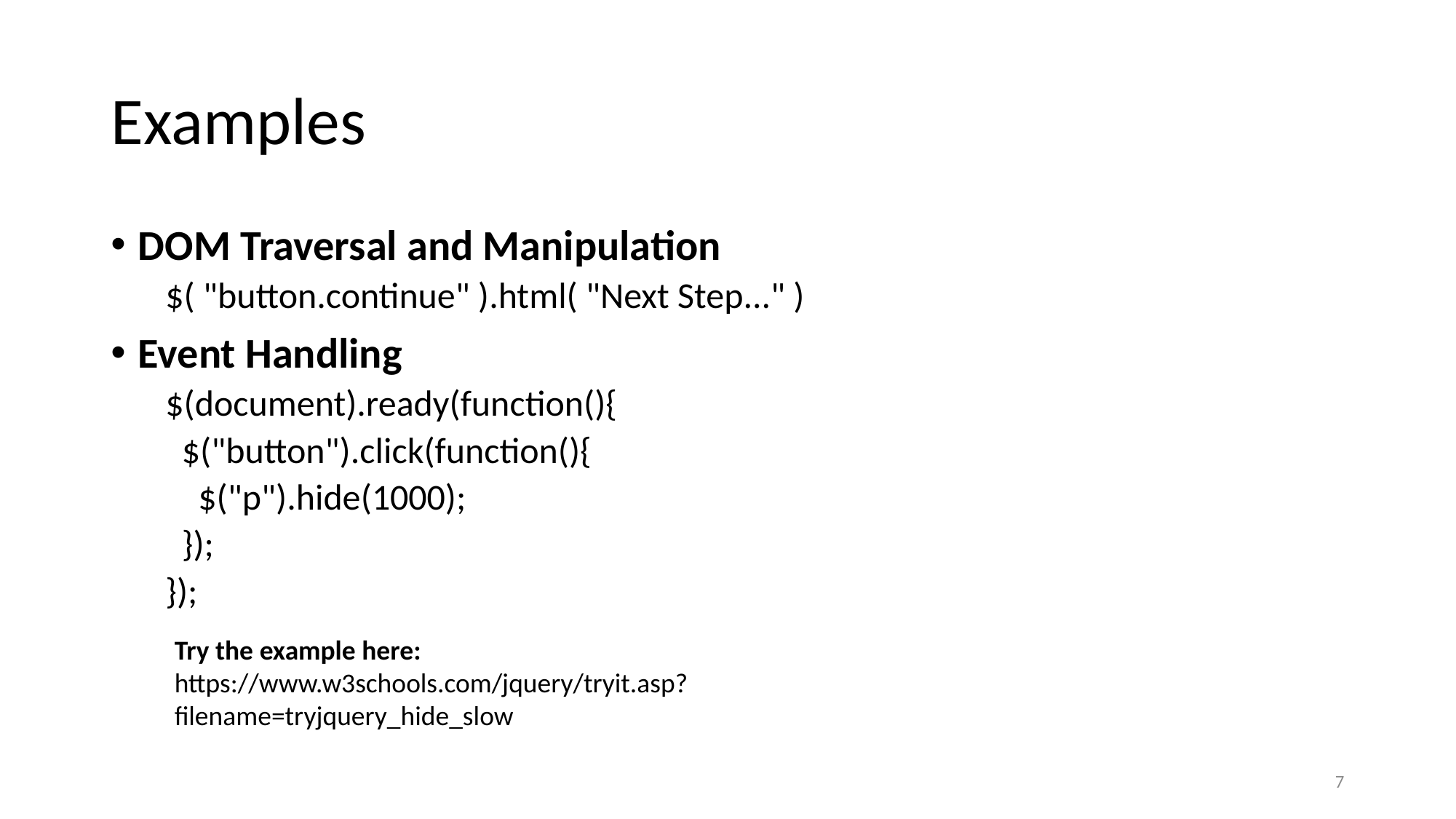

# Examples
DOM Traversal and Manipulation
$( "button.continue" ).html( "Next Step..." )
Event Handling
$(document).ready(function(){
  $("button").click(function(){
    $("p").hide(1000);
  });
});

Try the example here:
https://www.w3schools.com/jquery/tryit.asp?filename=tryjquery_hide_slow
7